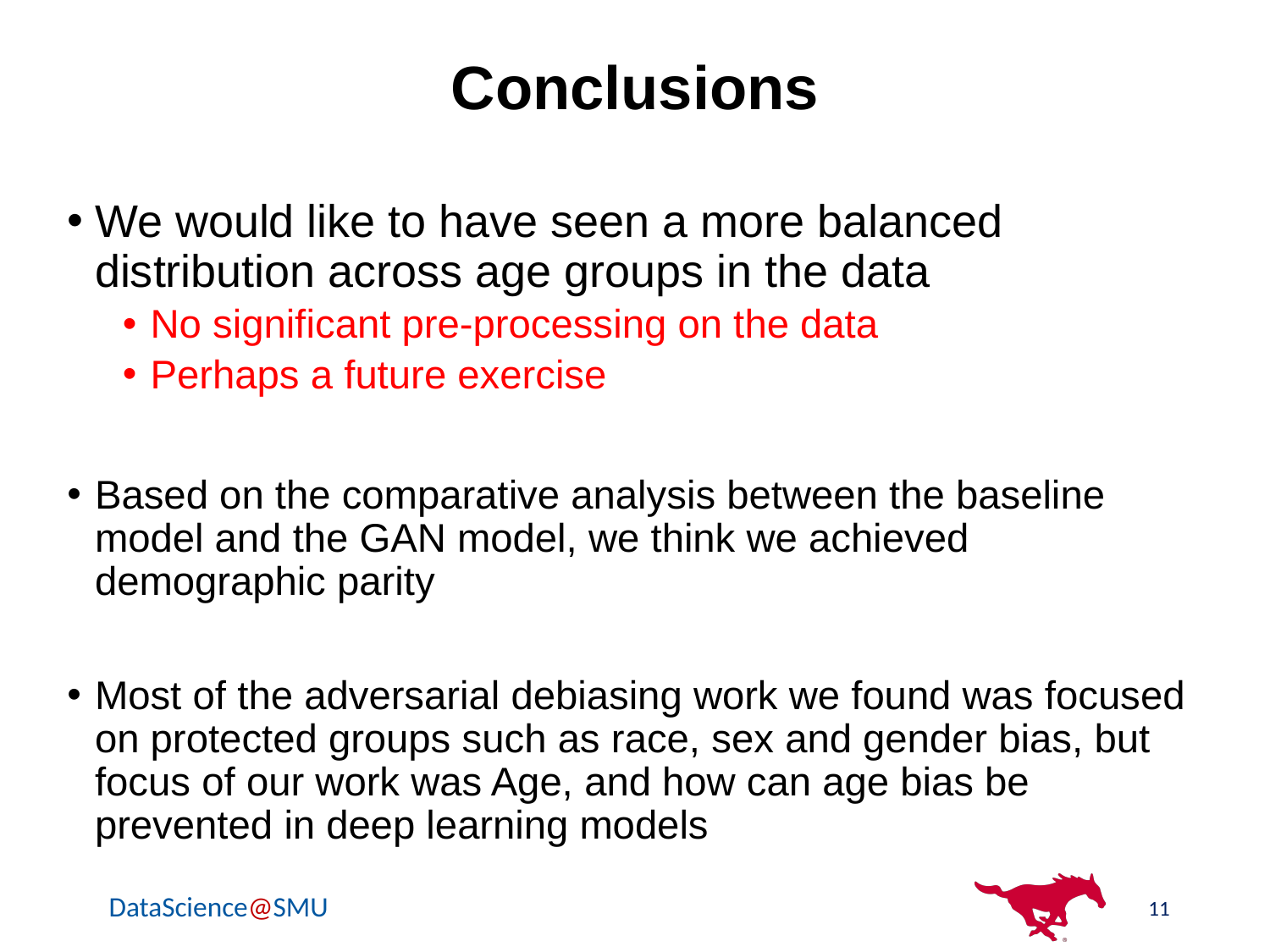

# Conclusions
We would like to have seen a more balanced distribution across age groups in the data
No significant pre-processing on the data
Perhaps a future exercise

Based on the comparative analysis between the baseline model and the GAN model, we think we achieved demographic parity

Most of the adversarial debiasing work we found was focused on protected groups such as race, sex and gender bias, but focus of our work was Age, and how can age bias be prevented in deep learning models
11